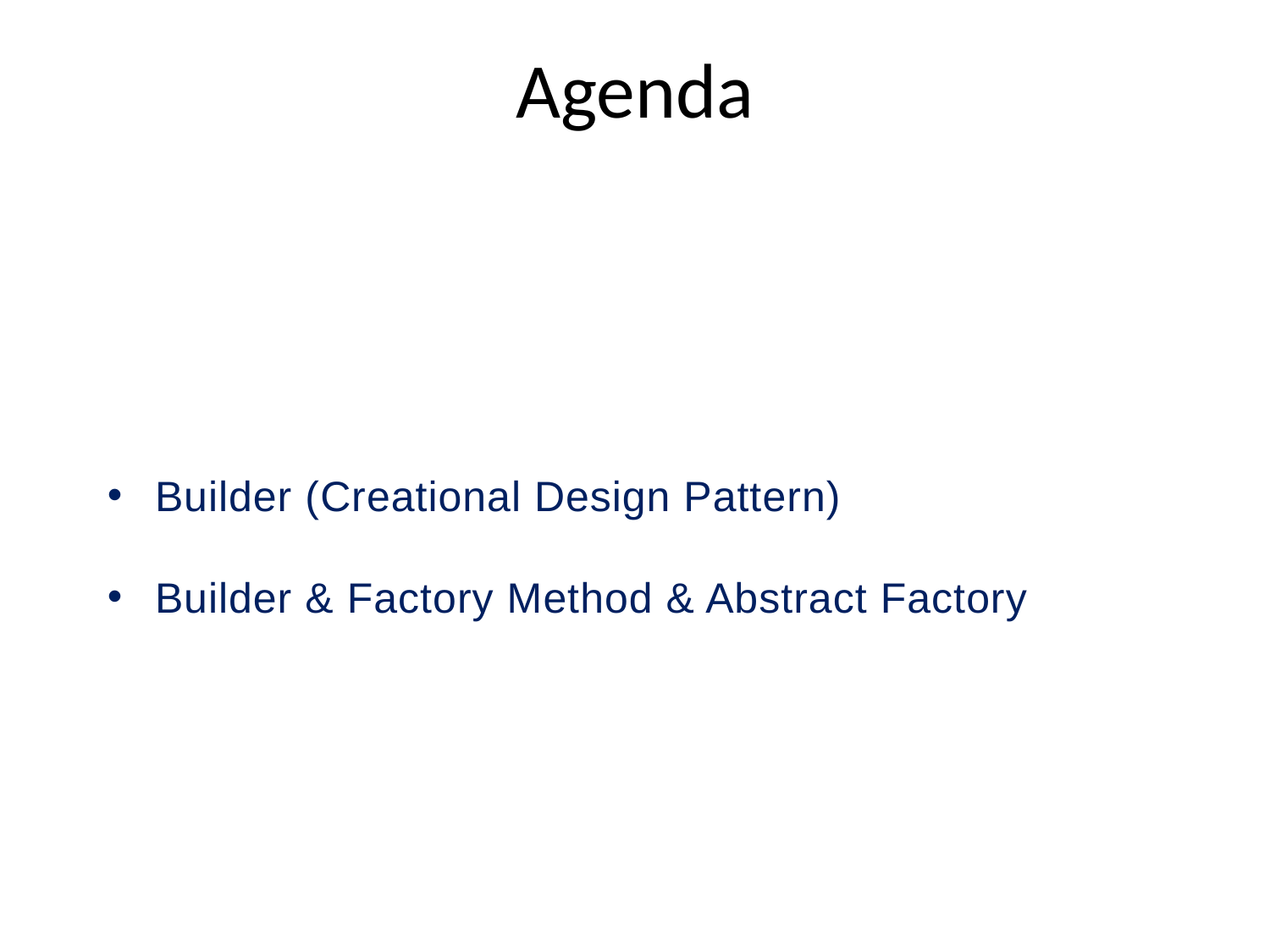

# Agenda
Builder (Creational Design Pattern)

Builder & Factory Method & Abstract Factory